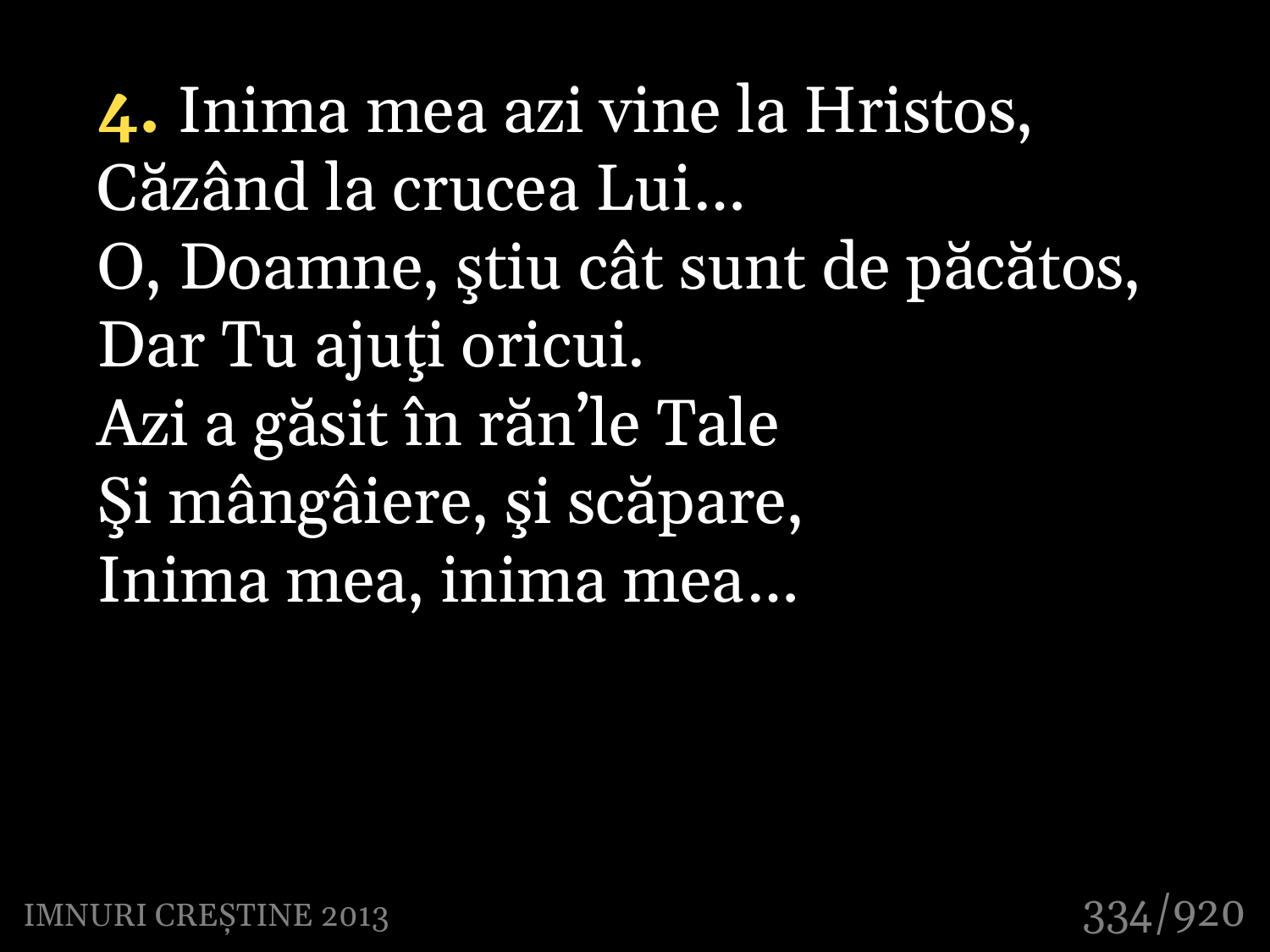

4. Inima mea azi vine la Hristos,
Căzând la crucea Lui…
O, Doamne, ştiu cât sunt de păcătos,
Dar Tu ajuţi oricui.
Azi a găsit în răn’le Tale
Şi mângâiere, şi scăpare,
Inima mea, inima mea…
334/920
IMNURI CREȘTINE 2013